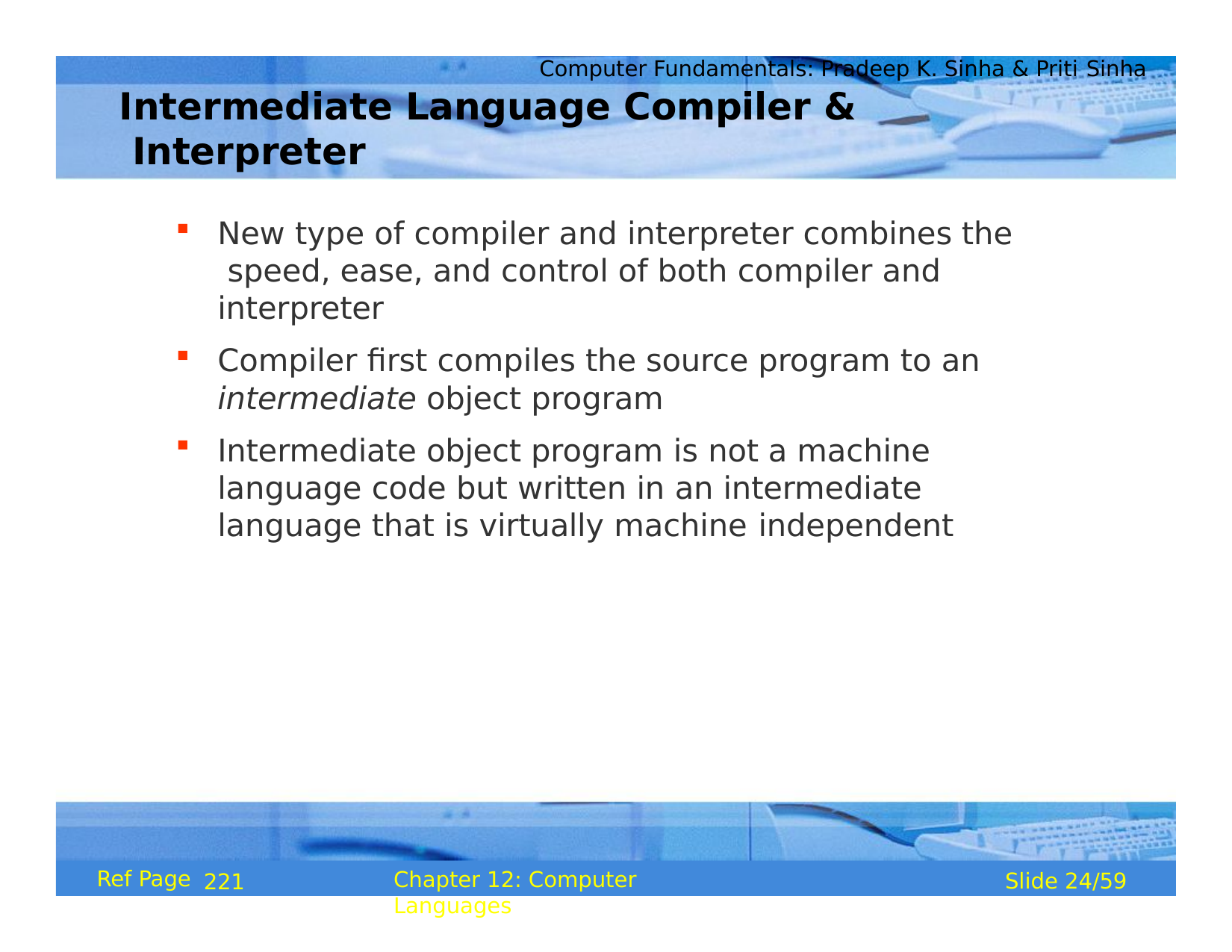

Computer Fundamentals: Pradeep K. Sinha & Priti Sinha
# Intermediate Language Compiler &  Interpreter
New type of compiler and interpreter combines the  speed, ease, and control of both compiler and  interpreter
Compiler first compiles the source program to an
intermediate object program
Intermediate object program is not a machine  language code but written in an intermediate  language that is virtually machine independent

Ref Page
Chapter 12: Computer Languages
Slide 24/59
221